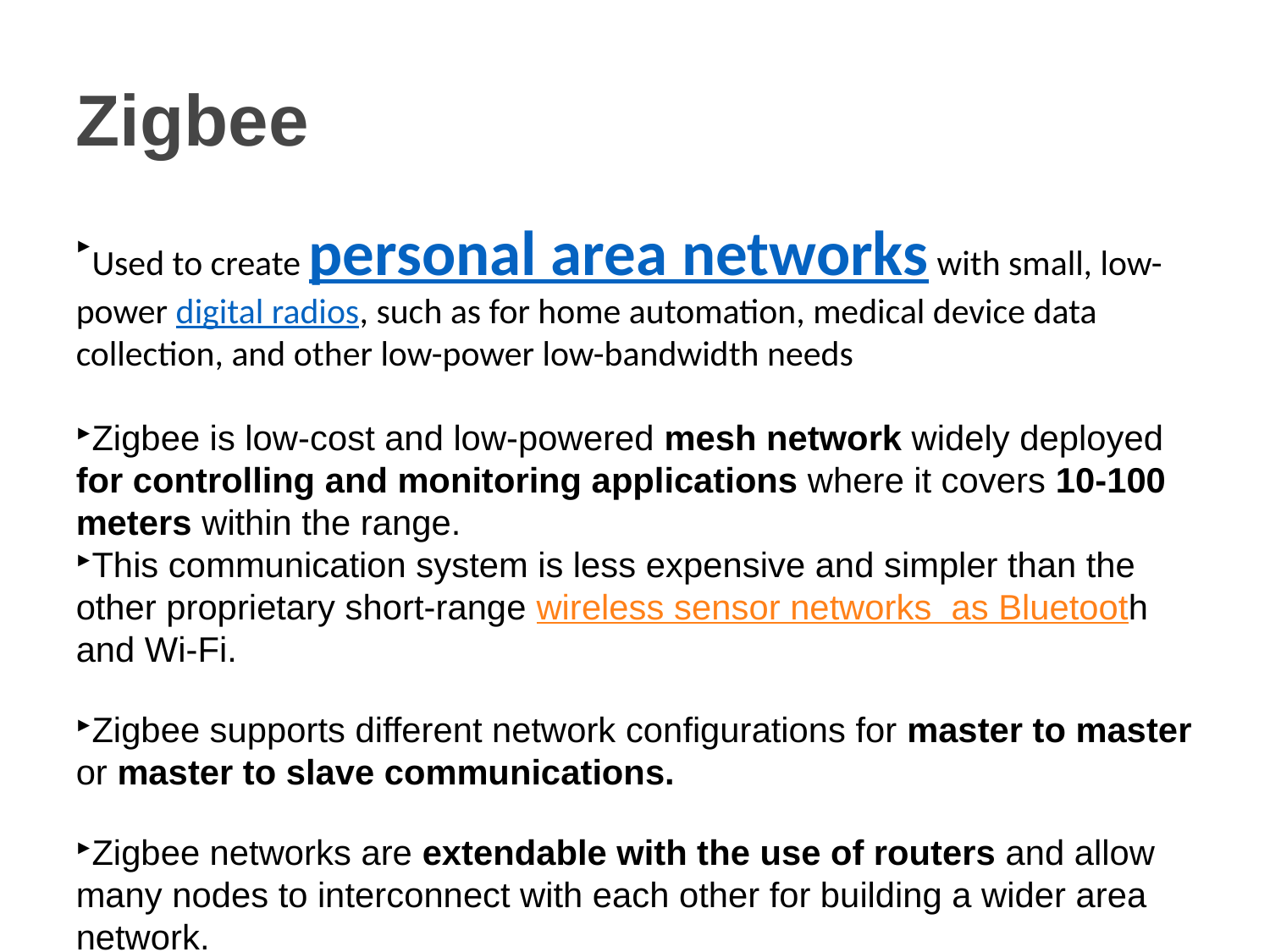

Zigbee
Used to create personal area networks with small, low-power digital radios, such as for home automation, medical device data collection, and other low-power low-bandwidth needs

Zigbee is low-cost and low-powered mesh network widely deployed for controlling and monitoring applications where it covers 10-100 meters within the range.
This communication system is less expensive and simpler than the other proprietary short-range wireless sensor networks  as Bluetooth and Wi-Fi.

Zigbee supports different network configurations for master to master or master to slave communications.

Zigbee networks are extendable with the use of routers and allow many nodes to interconnect with each other for building a wider area network.